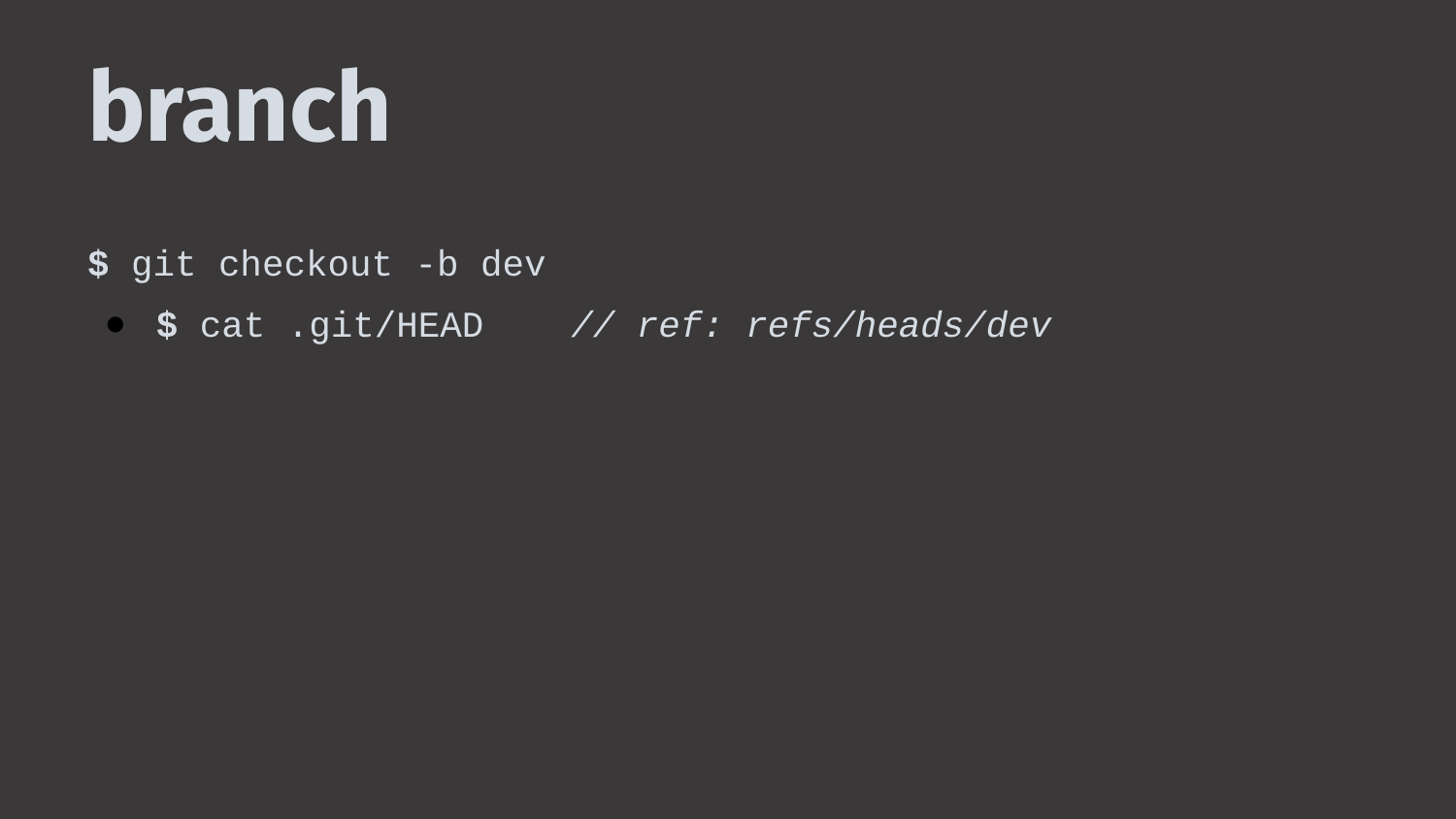

branch
$ git checkout -b dev
$ cat .git/HEAD    // ref: refs/heads/dev